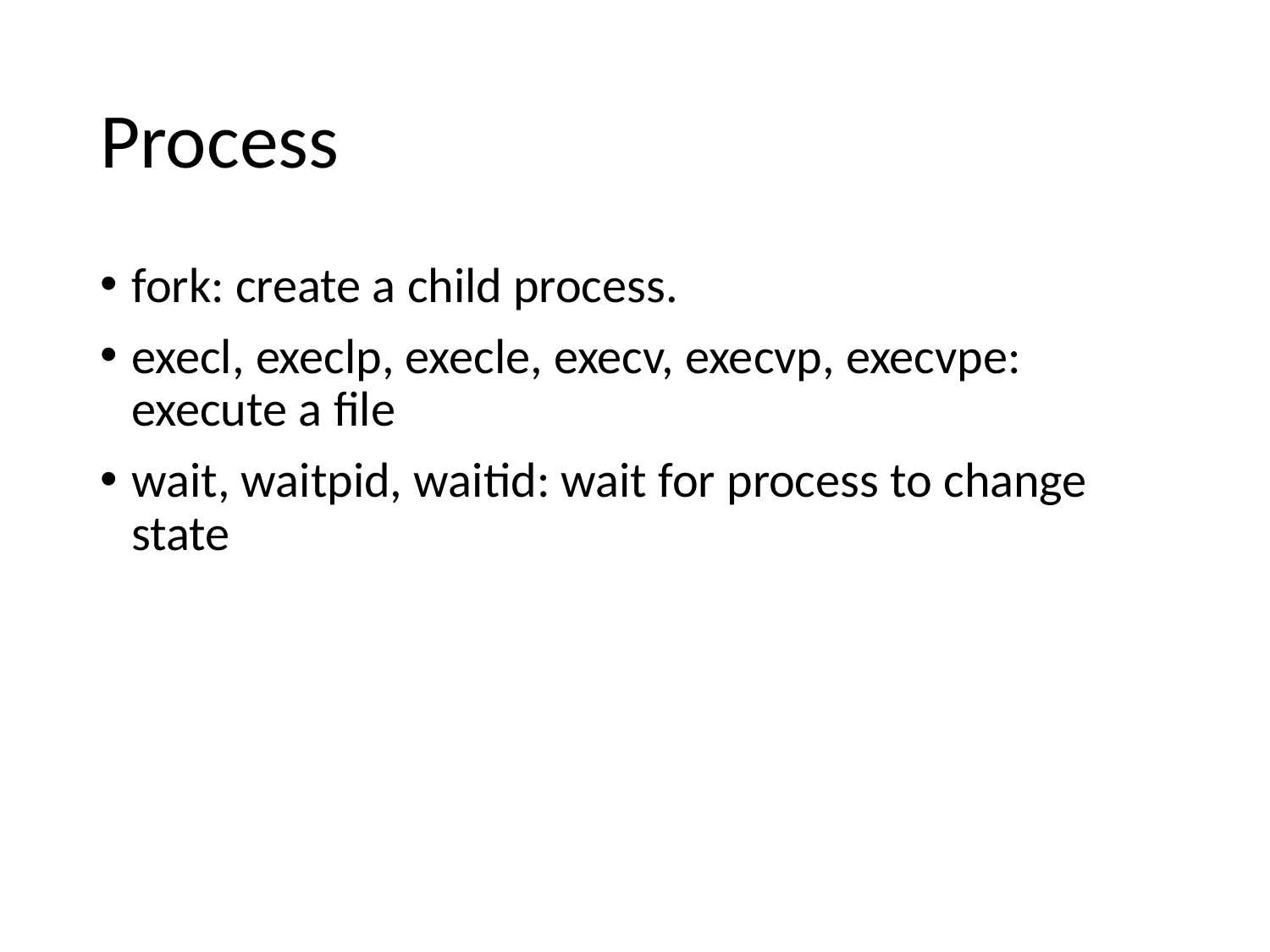

# Process
fork: create a child process.
execl, execlp, execle, execv, execvp, execvpe: execute a file
wait, waitpid, waitid: wait for process to change state